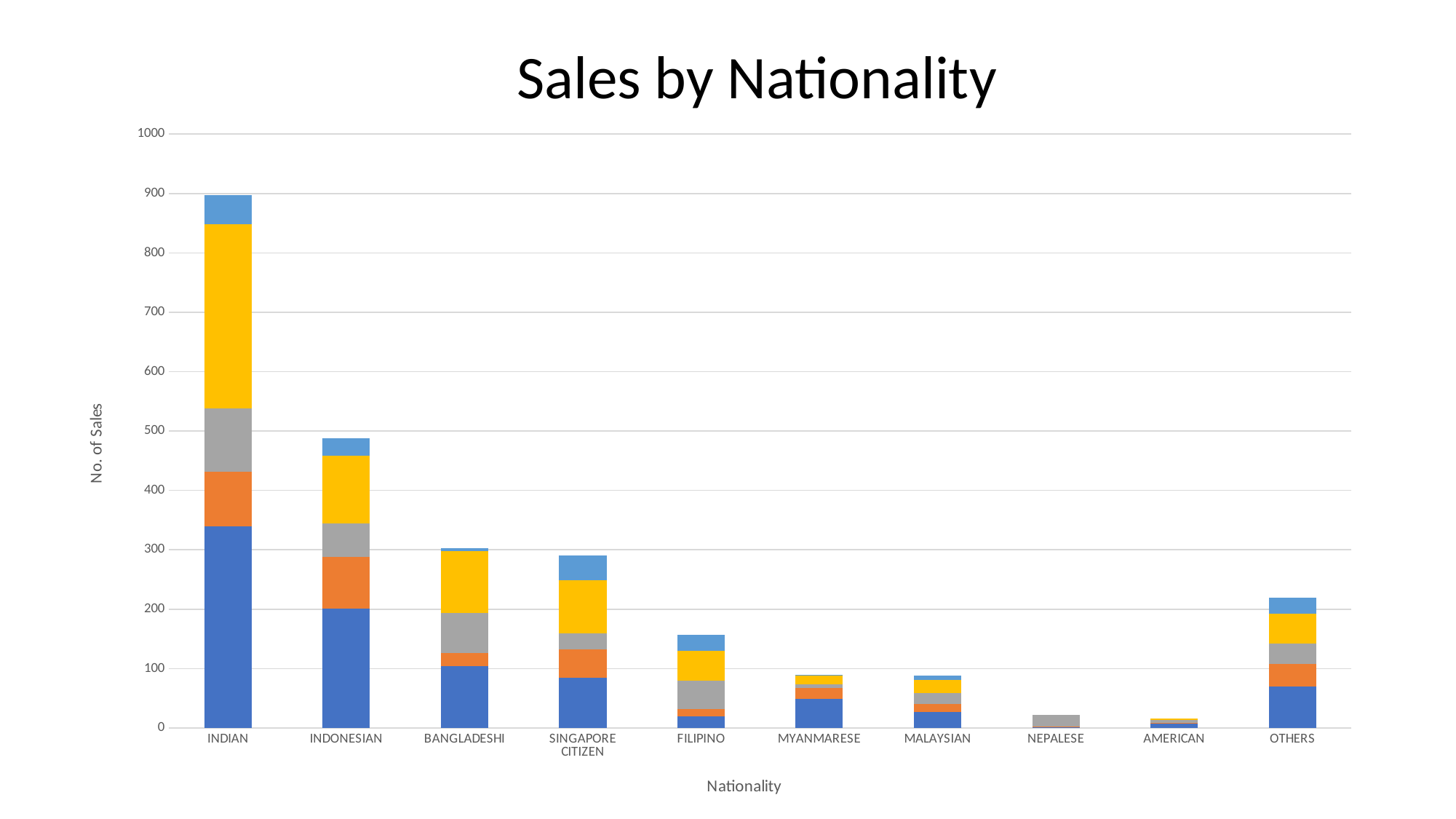

Sales by Nationality

### Chart

| Category | Jan-21 | Feb-21 | Mar-21 | Apr-21 | May-21 |
|---|---|---|---|---|---|
| INDIAN | 340.0 | 91.0 | 107.0 | 310.0 | 49.0 |
| INDONESIAN | 201.0 | 87.0 | 57.0 | 114.0 | 29.0 |
| BANGLADESHI | 104.0 | 22.0 | 68.0 | 104.0 | 5.0 |
| SINGAPORE CITIZEN | 85.0 | 47.0 | 27.0 | 90.0 | 41.0 |
| FILIPINO | 20.0 | 12.0 | 48.0 | 50.0 | 27.0 |
| MYANMARESE | 49.0 | 19.0 | 6.0 | 15.0 | 1.0 |
| MALAYSIAN | 27.0 | 14.0 | 18.0 | 22.0 | 7.0 |
| NEPALESE | 1.0 | 1.0 | 20.0 | 0.0 | 0.0 |
| AMERICAN | 7.0 | 2.0 | 4.0 | 3.0 | 0.0 |
| OTHERS | 70.0 | 38.0 | 34.0 | 50.0 | 28.0 |